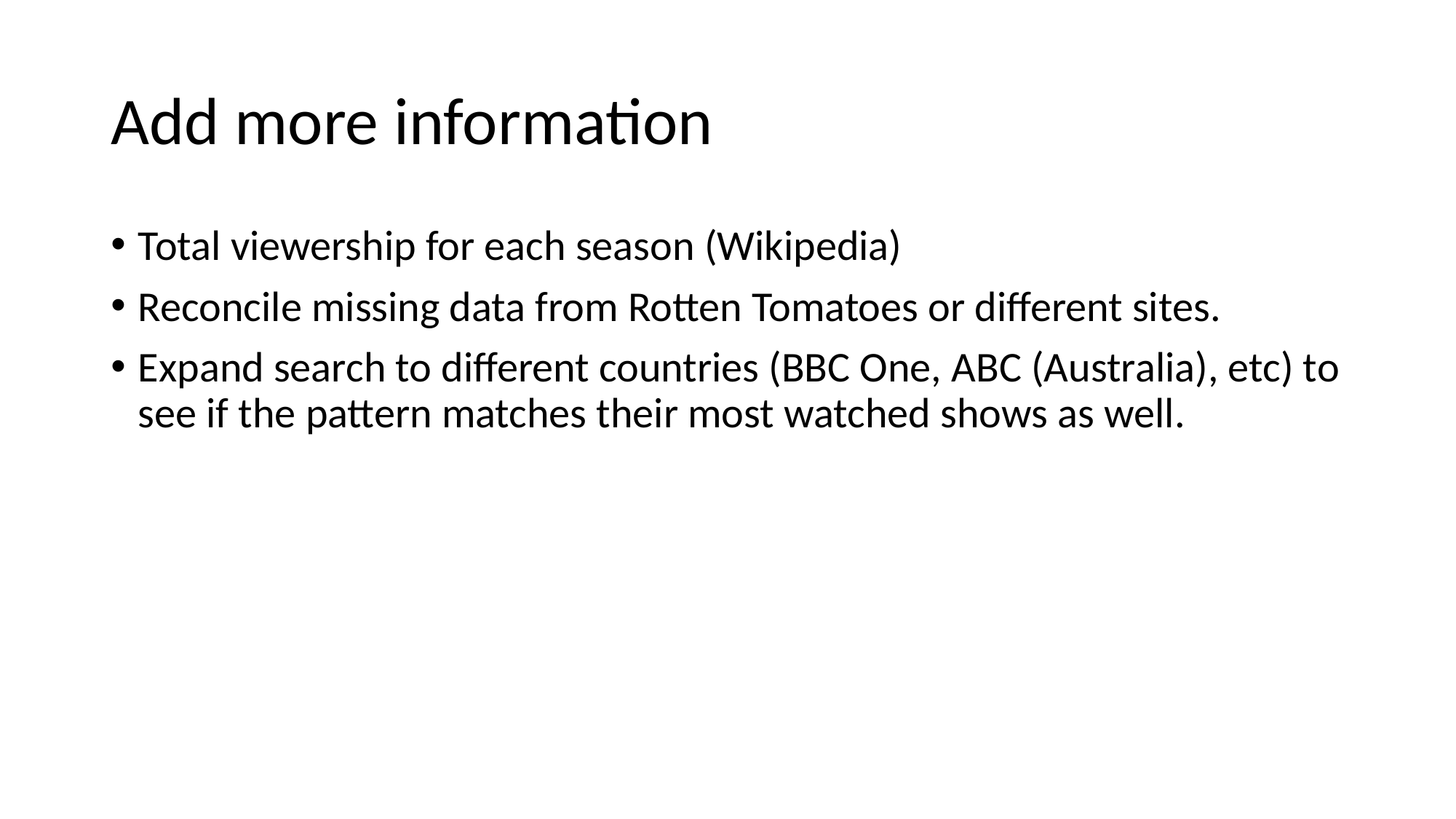

# Add more information
Total viewership for each season (Wikipedia)
Reconcile missing data from Rotten Tomatoes or different sites.
Expand search to different countries (BBC One, ABC (Australia), etc) to see if the pattern matches their most watched shows as well.